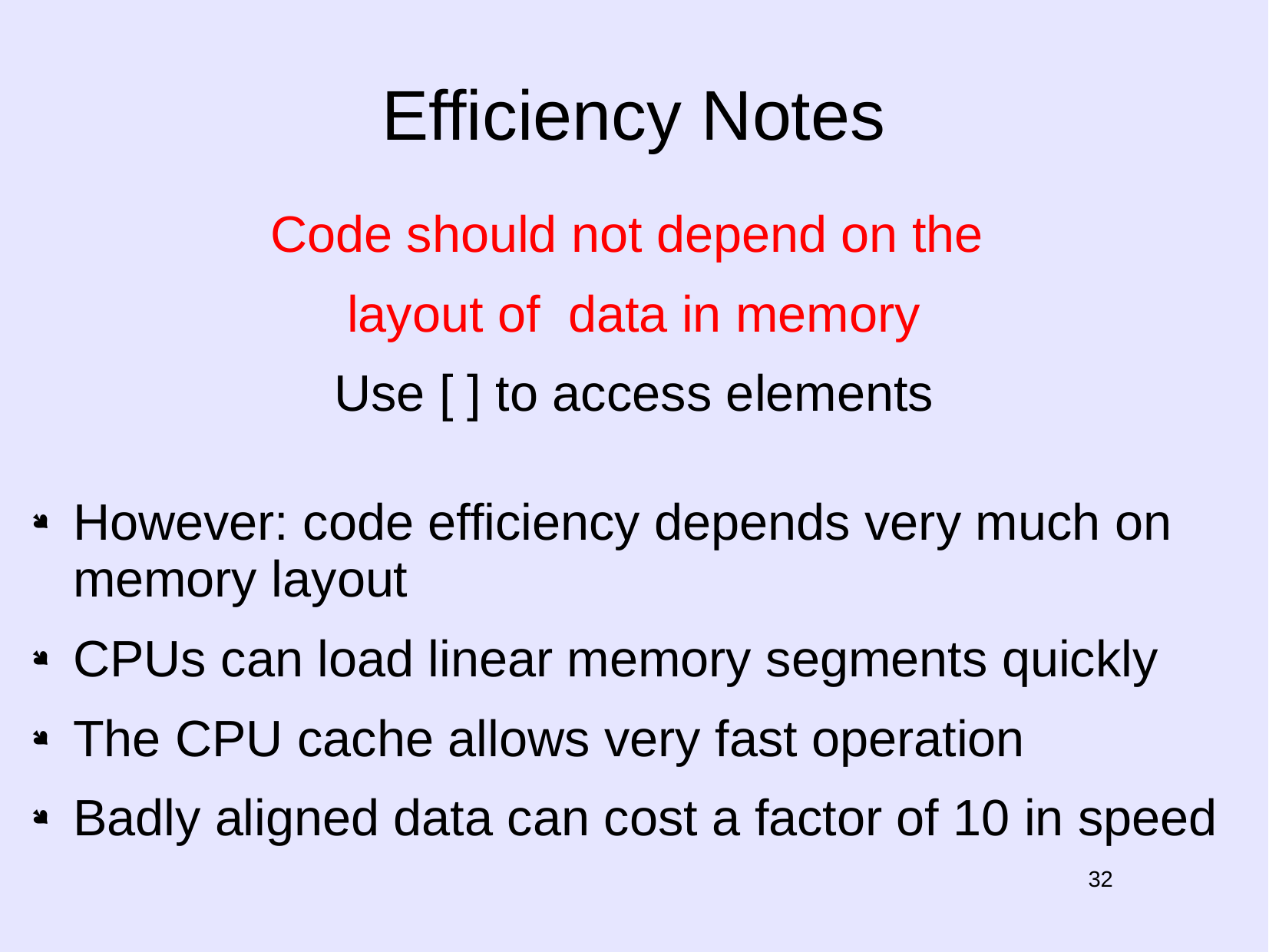

# Efficiency Notes
Code should not depend on the
layout of  data in memory
Use [ ] to access elements

However: code efficiency depends very much on  memory layout
CPUs can load linear memory segments quickly
The CPU cache allows very fast operation
Badly aligned data can cost a factor of 10 in speed
32